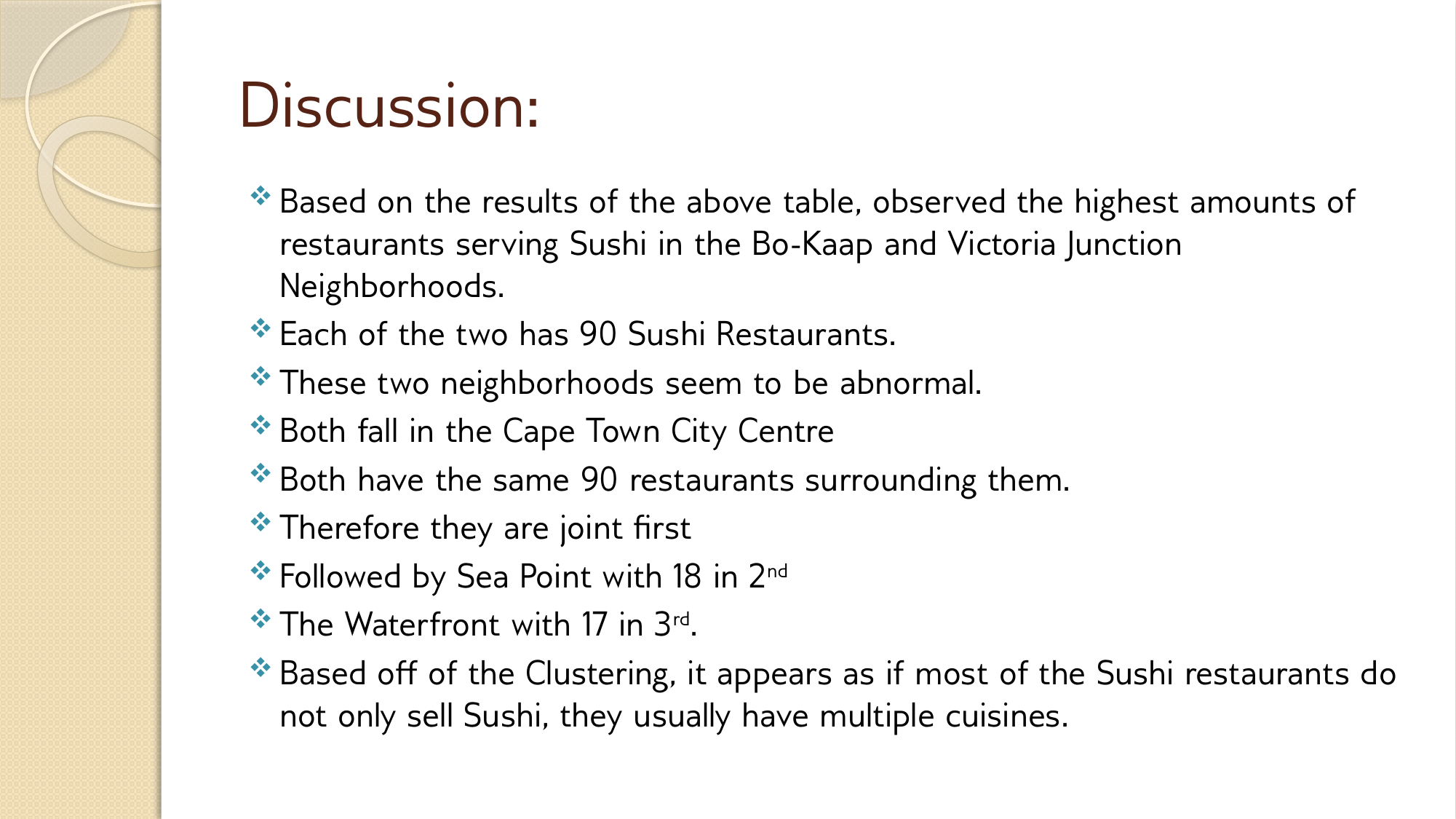

# Discussion:
Based on the results of the above table, observed the highest amounts of restaurants serving Sushi in the Bo-Kaap and Victoria Junction Neighborhoods.
Each of the two has 90 Sushi Restaurants.
These two neighborhoods seem to be abnormal.
Both fall in the Cape Town City Centre
Both have the same 90 restaurants surrounding them.
Therefore they are joint first
Followed by Sea Point with 18 in 2nd
The Waterfront with 17 in 3rd.
Based off of the Clustering, it appears as if most of the Sushi restaurants do not only sell Sushi, they usually have multiple cuisines.